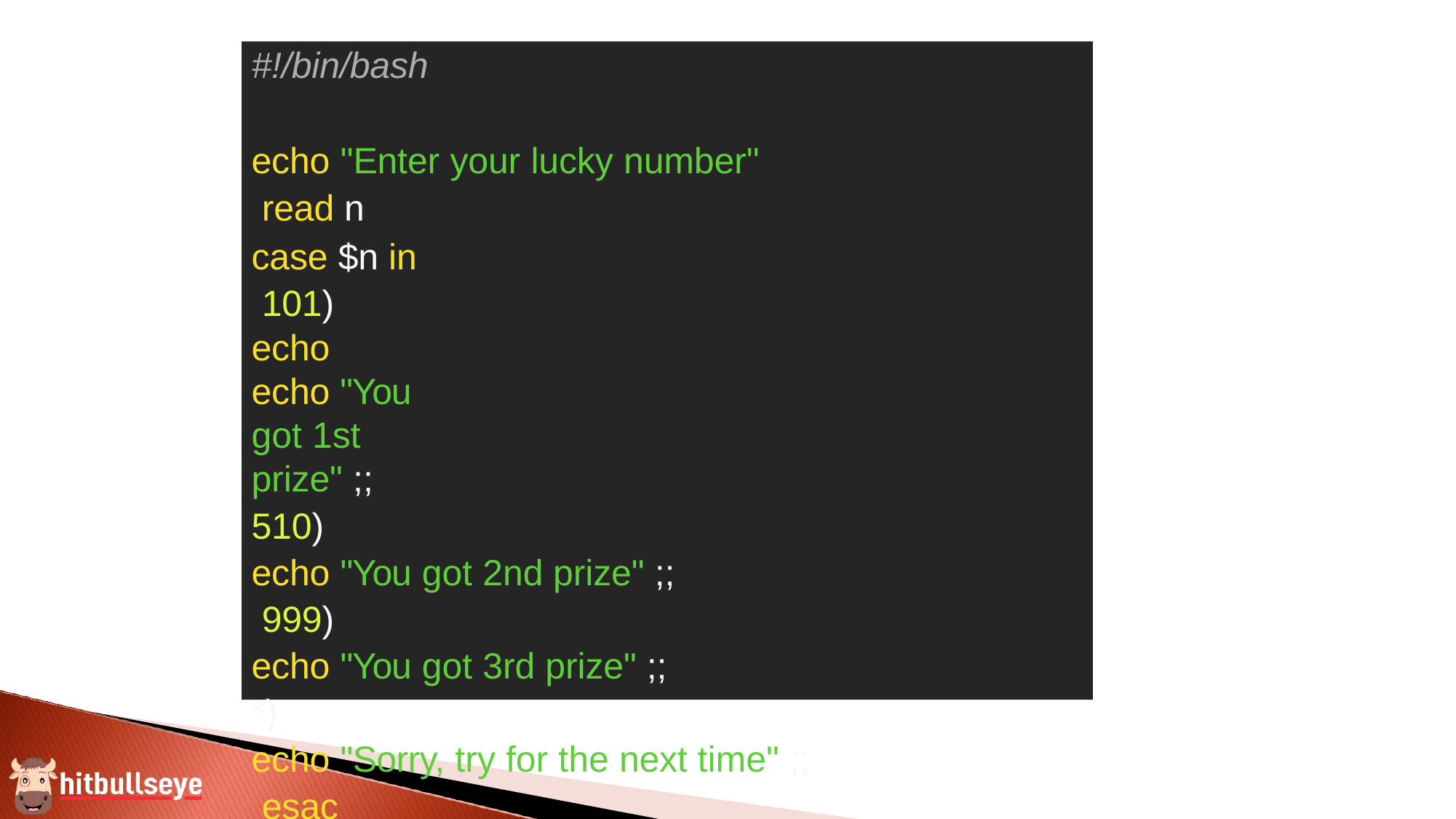

#!/bin/bash

echo "Enter your lucky number"  read n
case $n in  101)
echo echo "You got 1st prize" ;;
510)
echo "You got 2nd prize" ;;  999)
echo "You got 3rd prize" ;;
*)
echo "Sorry, try for the next time" ;;  esac